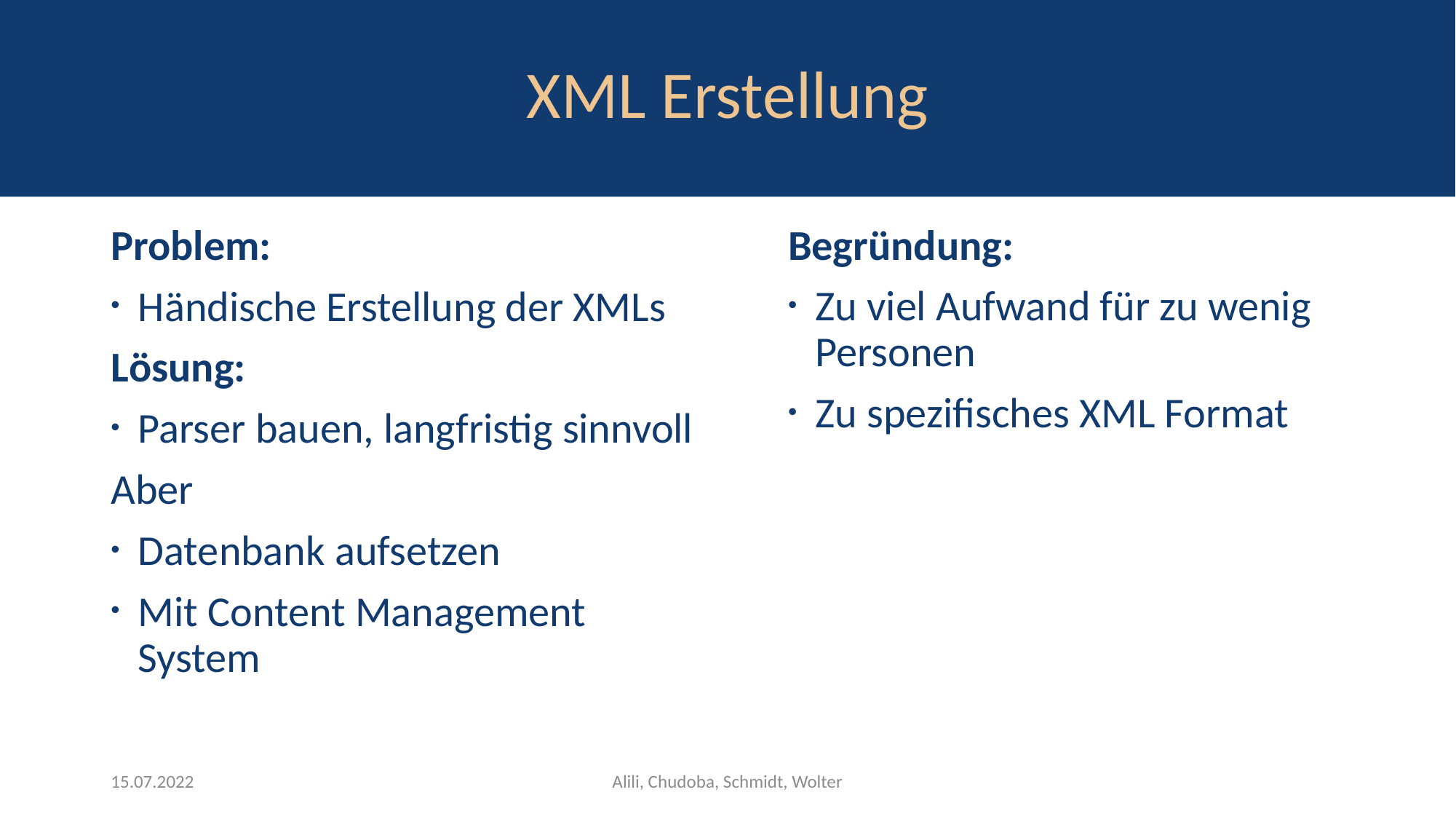

# XML Erstellung
Problem:
Händische Erstellung der XMLs
Lösung:
Parser bauen, langfristig sinnvoll
Aber
Datenbank aufsetzen
Mit Content Management System
Begründung:
Zu viel Aufwand für zu wenig Personen
Zu spezifisches XML Format

15.07.2022
Alili, Chudoba, Schmidt, Wolter